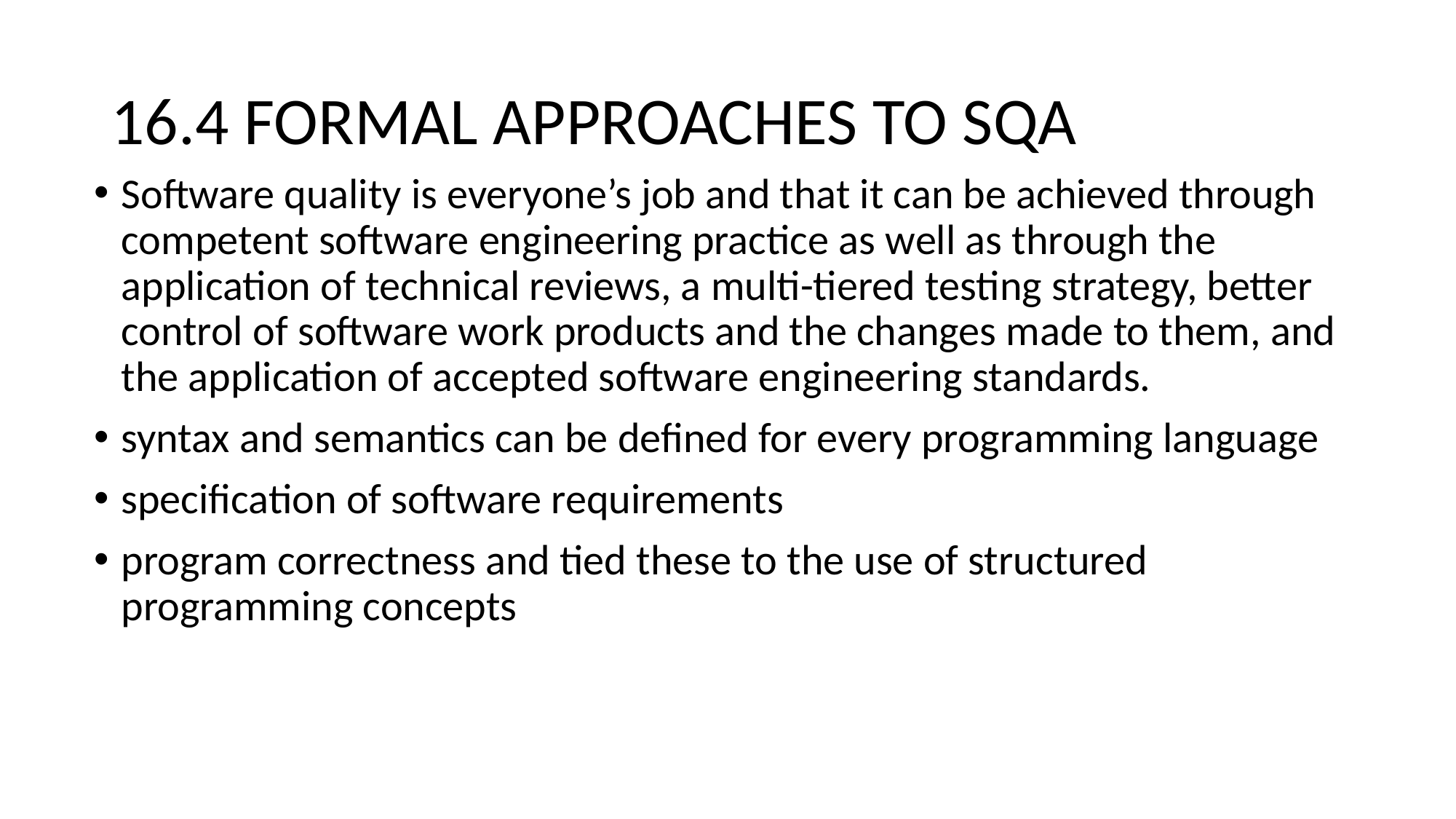

# 16.4 FORMAL APPROACHES TO SQA
Software quality is everyone’s job and that it can be achieved through competent software engineering practice as well as through the application of technical reviews, a multi-tiered testing strategy, better control of software work products and the changes made to them, and the application of accepted software engineering standards.
syntax and semantics can be defined for every programming language
specification of software requirements
program correctness and tied these to the use of structured programming concepts